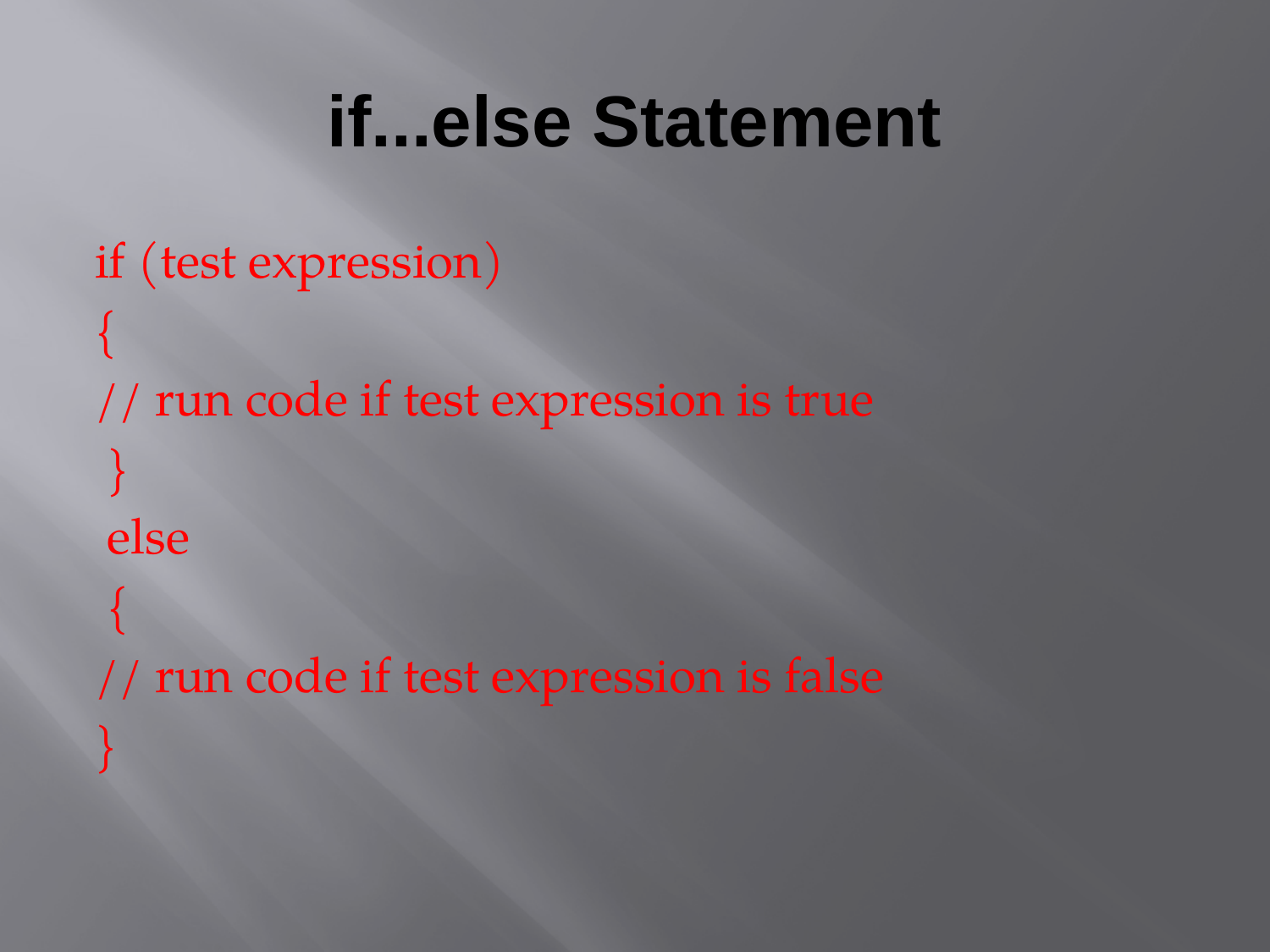

# if...else Statement
if (test expression)
{
// run code if test expression is true
 }
 else
 {
// run code if test expression is false
}